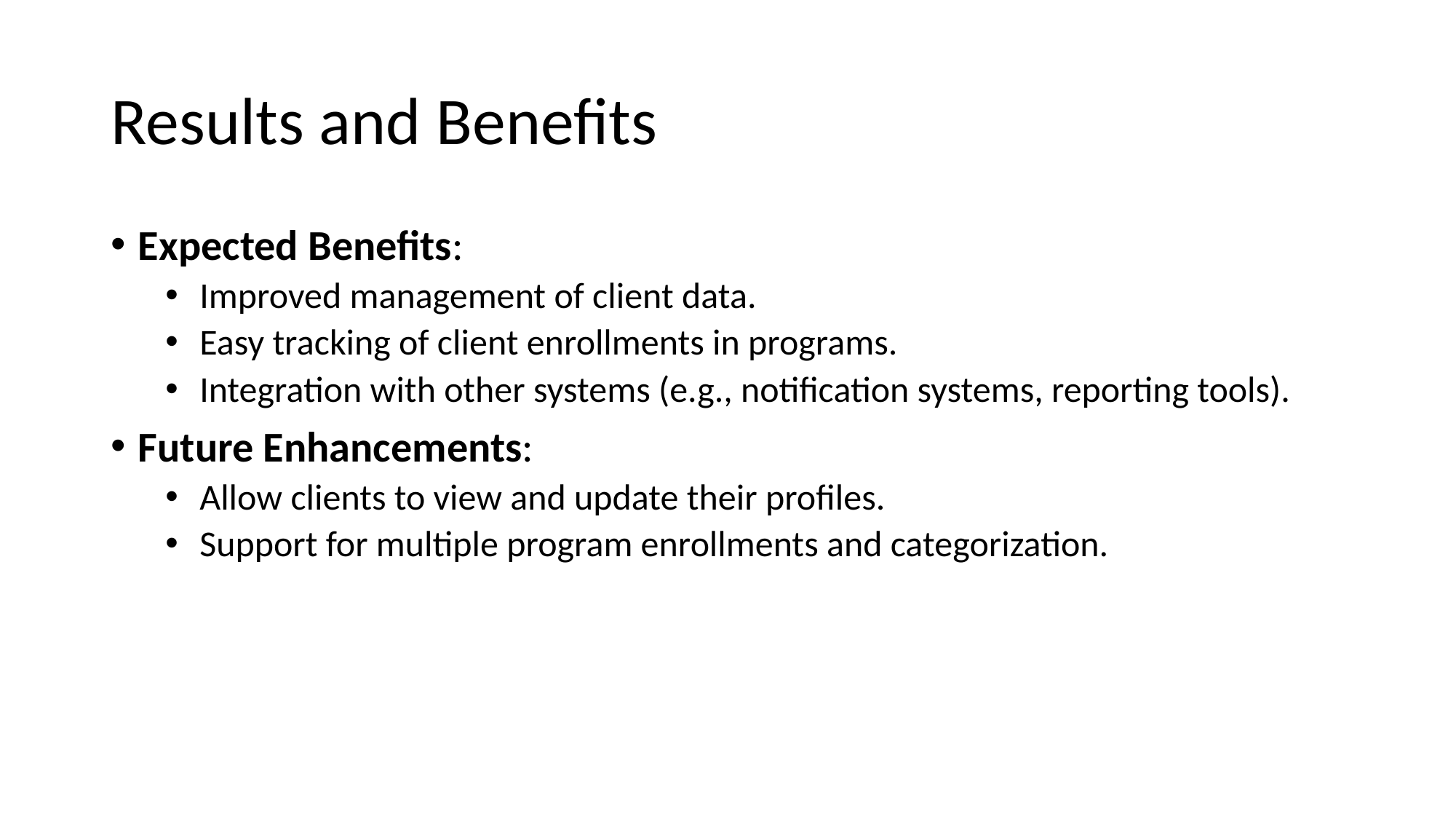

# Results and Benefits
Expected Benefits:
Improved management of client data.
Easy tracking of client enrollments in programs.
Integration with other systems (e.g., notification systems, reporting tools).
Future Enhancements:
Allow clients to view and update their profiles.
Support for multiple program enrollments and categorization.